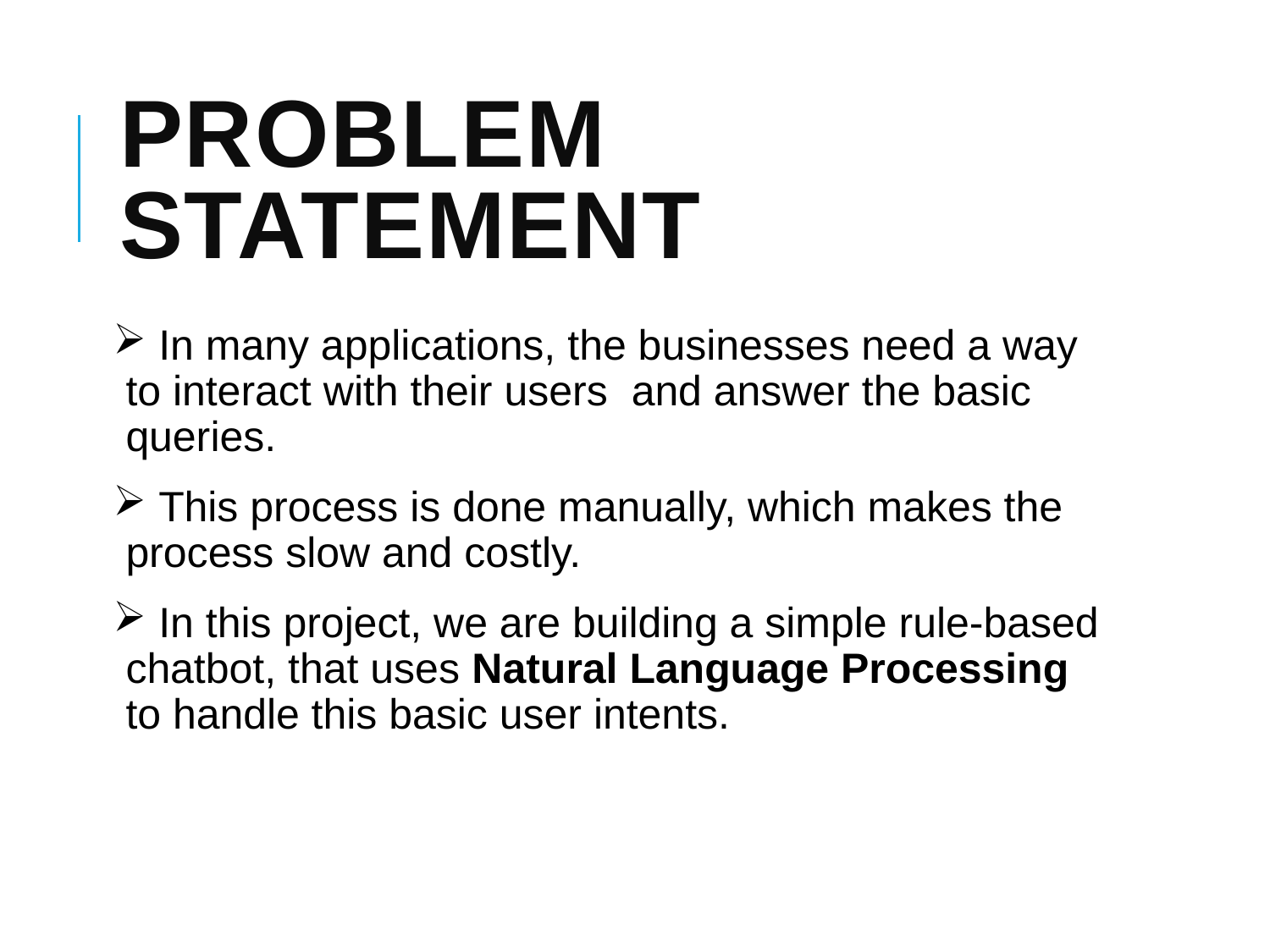

# Problem Statement
 In many applications, the businesses need a way to interact with their users  and answer the basic queries.
 This process is done manually, which makes the process slow and costly.
 In this project, we are building a simple rule-based chatbot, that uses Natural Language Processing to handle this basic user intents.